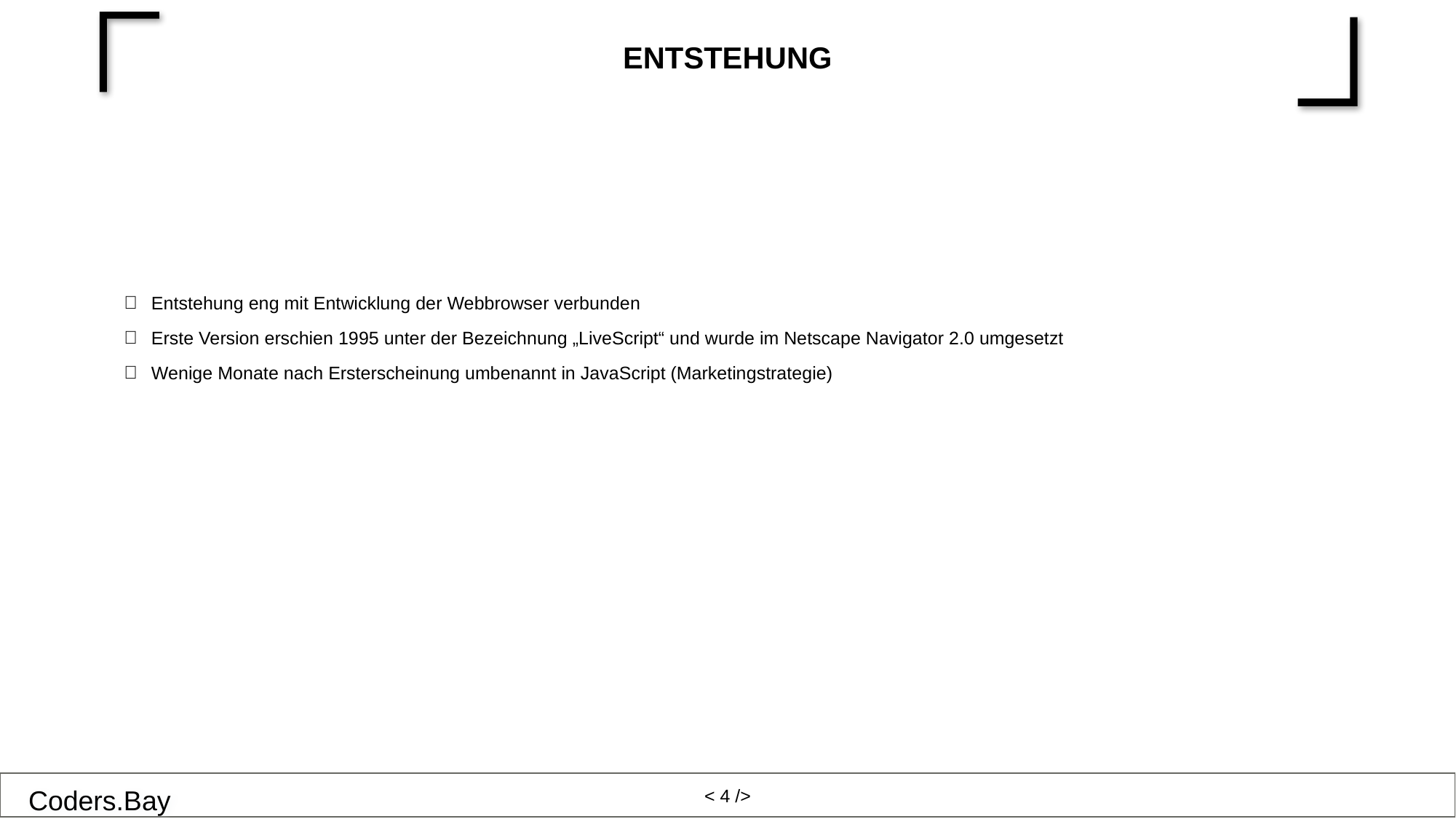

# Entstehung
Entstehung eng mit Entwicklung der Webbrowser verbunden
Erste Version erschien 1995 unter der Bezeichnung „LiveScript“ und wurde im Netscape Navigator 2.0 umgesetzt
Wenige Monate nach Ersterscheinung umbenannt in JavaScript (Marketingstrategie)